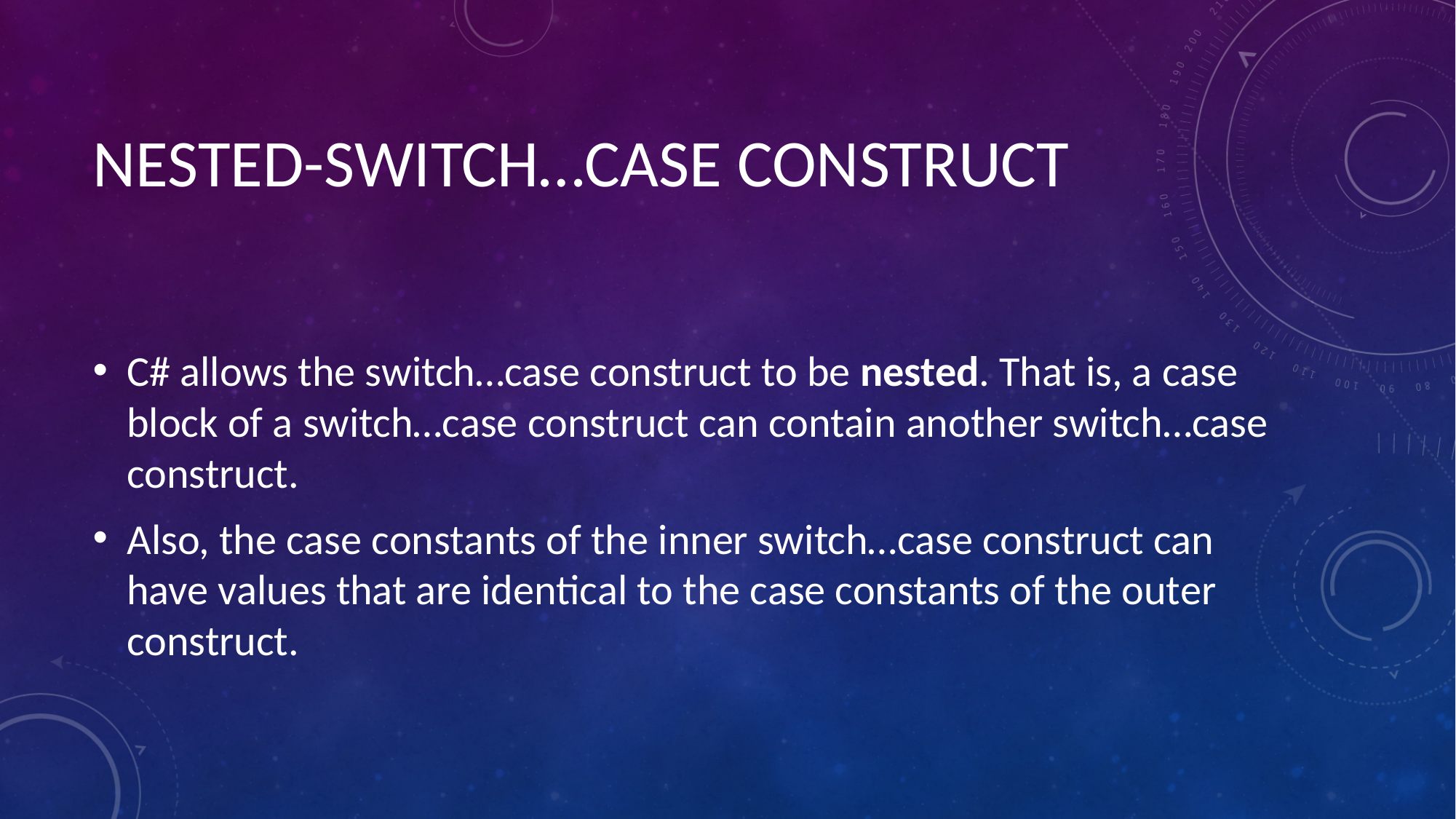

# Nested-switch…case Construct
C# allows the switch…case construct to be nested. That is, a case block of a switch…case construct can contain another switch…case construct.
Also, the case constants of the inner switch…case construct can have values that are identical to the case constants of the outer construct.